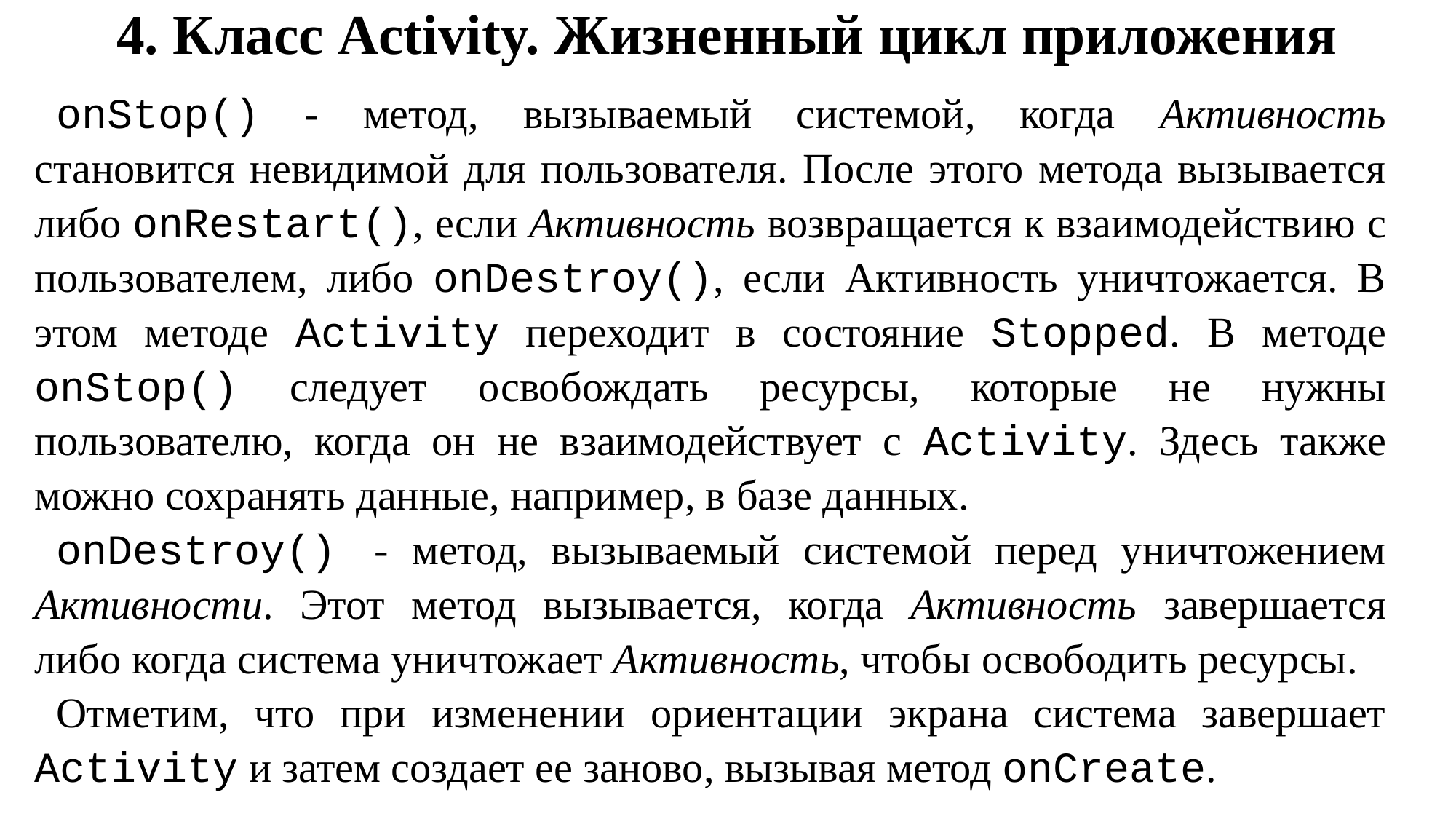

# 4. Класс Activity. Жизненный цикл приложения
onStop() - метод, вызываемый системой, когда Активность становится невидимой для пользователя. После этого метода вызывается либо оnRestart(), если Активность возвращается к взаимодействию с пользователем, либо onDestroy(), если Активность уничтожается. В этом методе Activity переходит в состояние Stopped. В методе onStop() следует освобождать ресурсы, которые не нужны пользователю, когда он не взаимодействует с Activity. Здесь также можно сохранять данные, например, в базе данных.
onDestroy() - метод, вызываемый системой перед уничтожением Активности. Этот метод вызывается, когда Активность завершается либо когда система уничтожает Активность, чтобы освободить ресурсы.
Отметим, что при изменении ориентации экрана система завершает Activity и затем создает ее заново, вызывая метод onCreate.